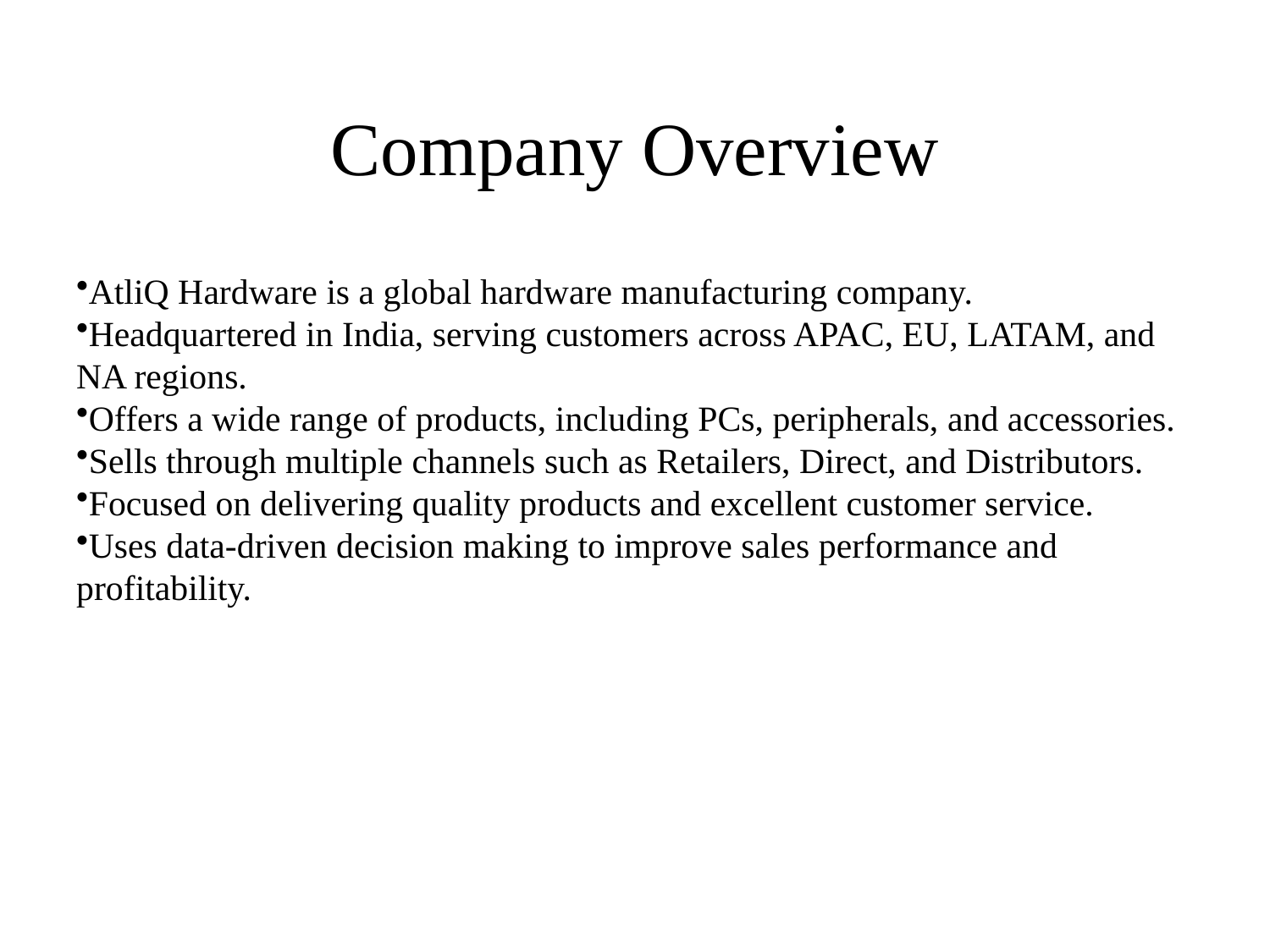

# Company Overview
AtliQ Hardware is a global hardware manufacturing company.
Headquartered in India, serving customers across APAC, EU, LATAM, and NA regions.
Offers a wide range of products, including PCs, peripherals, and accessories.
Sells through multiple channels such as Retailers, Direct, and Distributors.
Focused on delivering quality products and excellent customer service.
Uses data-driven decision making to improve sales performance and profitability.